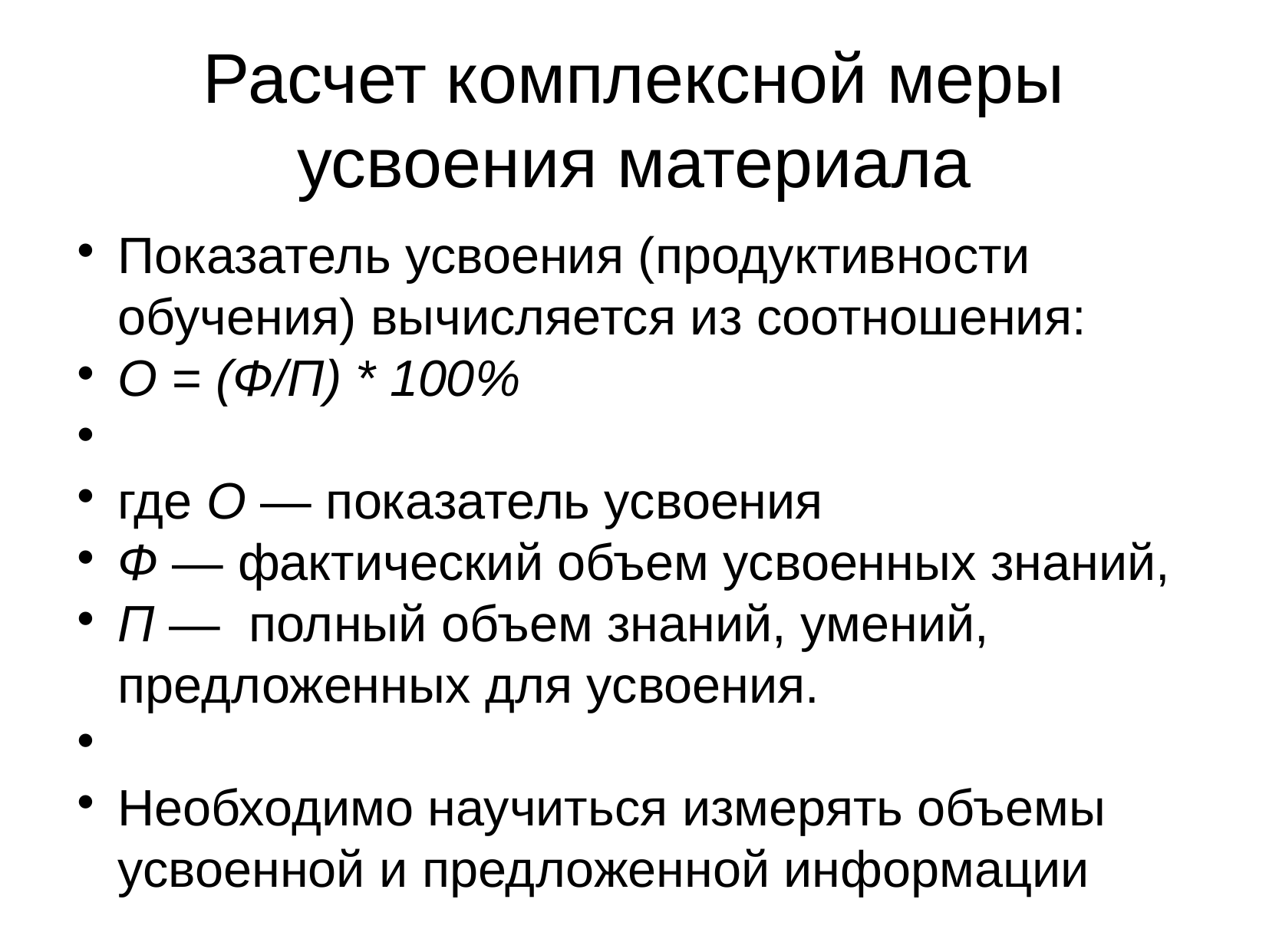

Расчет комплексной меры усвоения материала
Показатель усвоения (продуктивности обучения) вычисляется из соотношения:
О = (Ф/П) * 100%

где О — показатель усвоения
Ф — фактический объем усвоенных знаний,
П —  полный объем знаний, умений, предложенных для усвоения.

Необходимо научиться измерять объемы усвоенной и предложенной информации